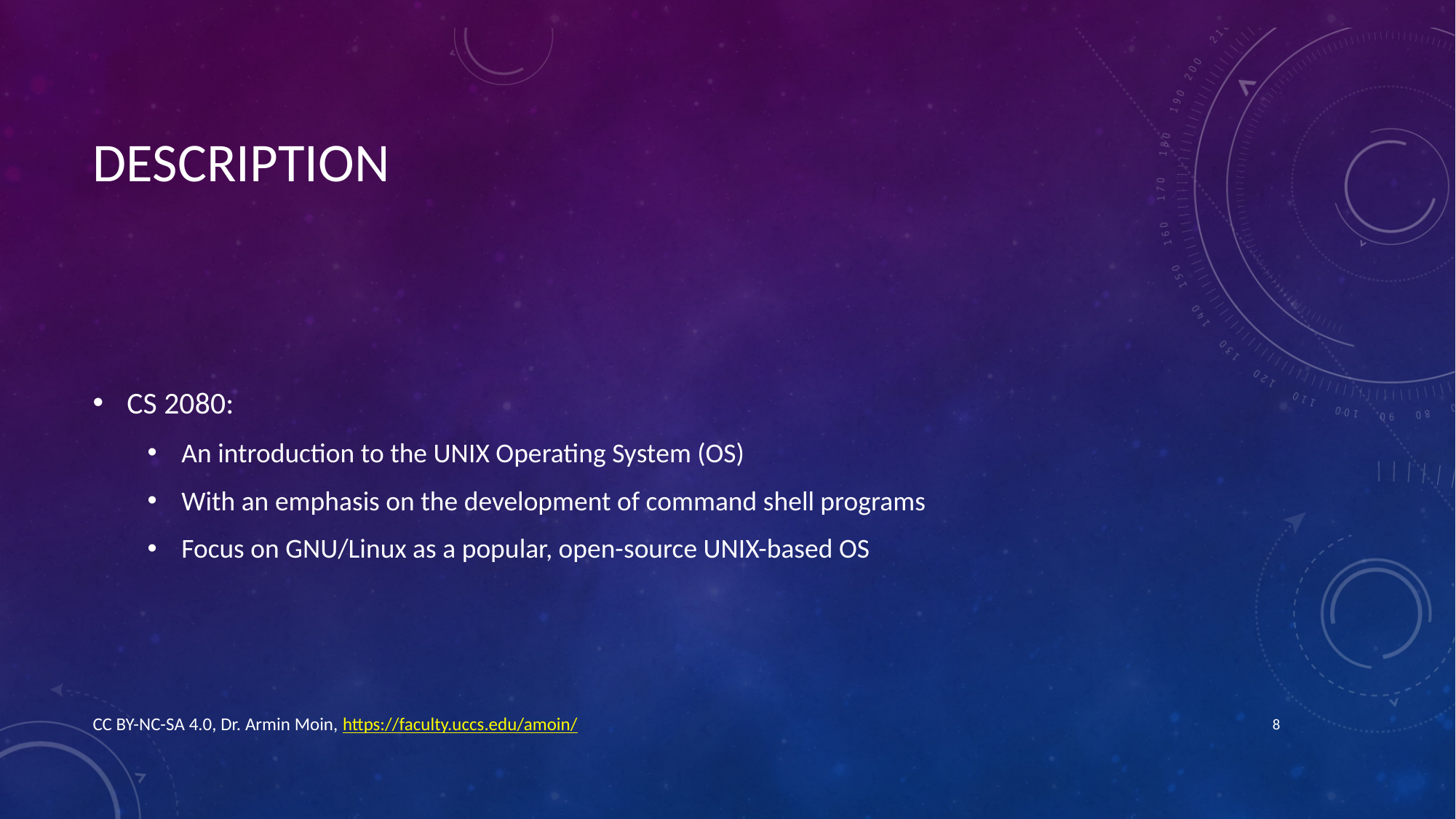

# Description
CS 2080:
An introduction to the UNIX Operating System (OS)
With an emphasis on the development of command shell programs
Focus on GNU/Linux as a popular, open-source UNIX-based OS
CC BY-NC-SA 4.0, Dr. Armin Moin, https://faculty.uccs.edu/amoin/
8